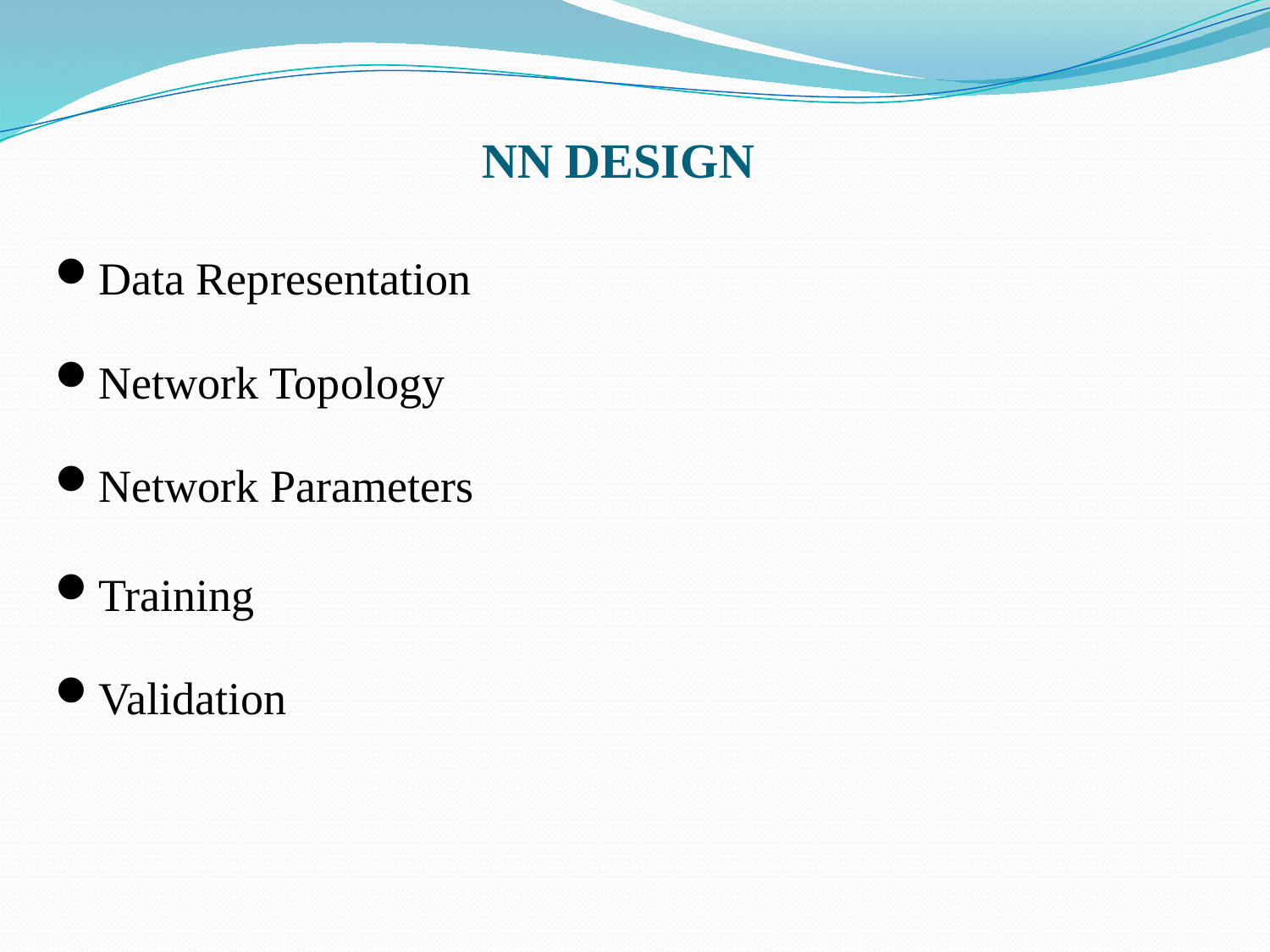

NN DESIGN
Data Representation

Network Topology

Network Parameters

Training

Validation